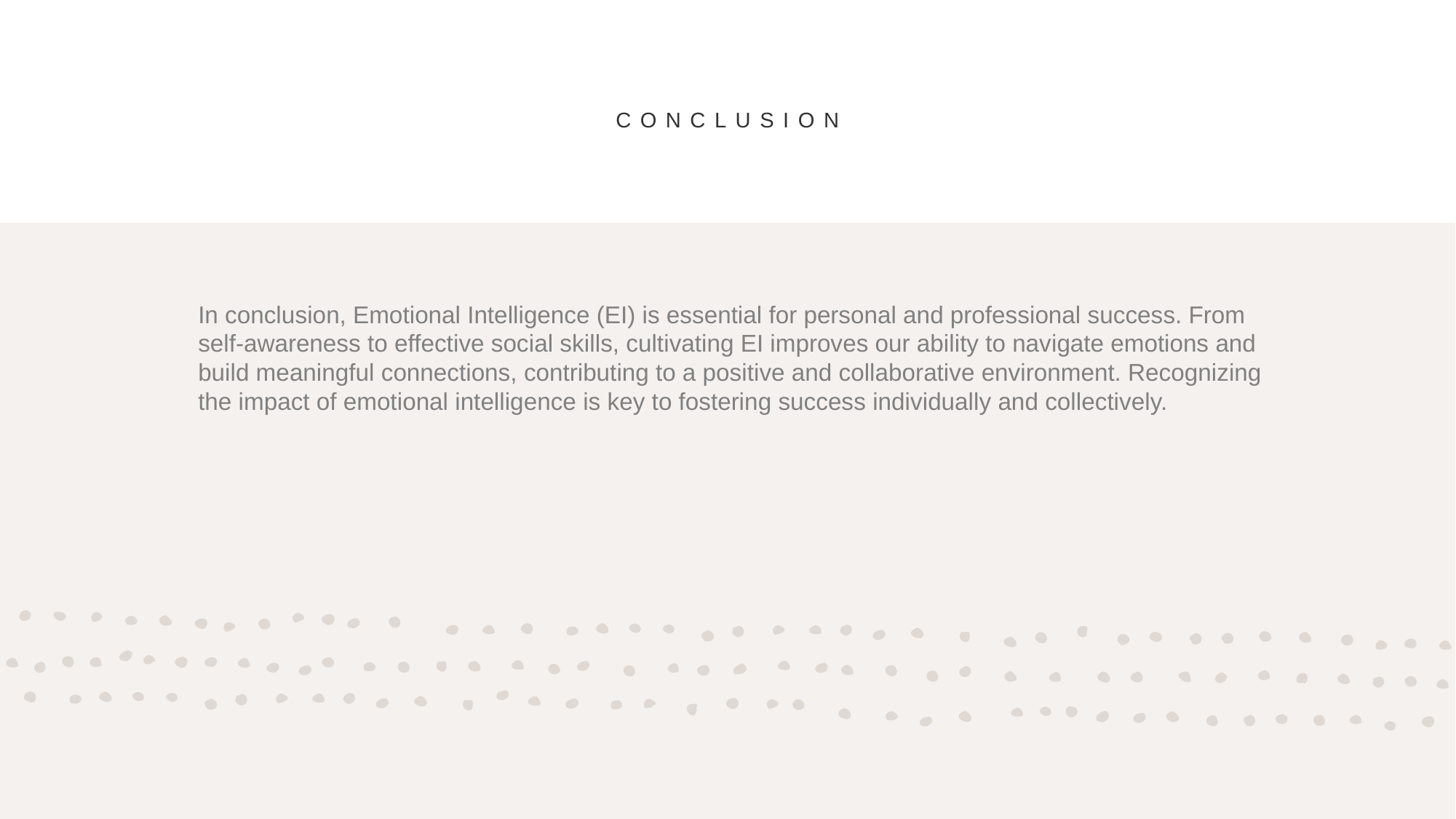

Conclusion

# In conclusion, Emotional Intelligence (EI) is essential for personal and professional success. From self-awareness to effective social skills, cultivating EI improves our ability to navigate emotions and build meaningful connections, contributing to a positive and collaborative environment. Recognizing the impact of emotional intelligence is key to fostering success individually and collectively.